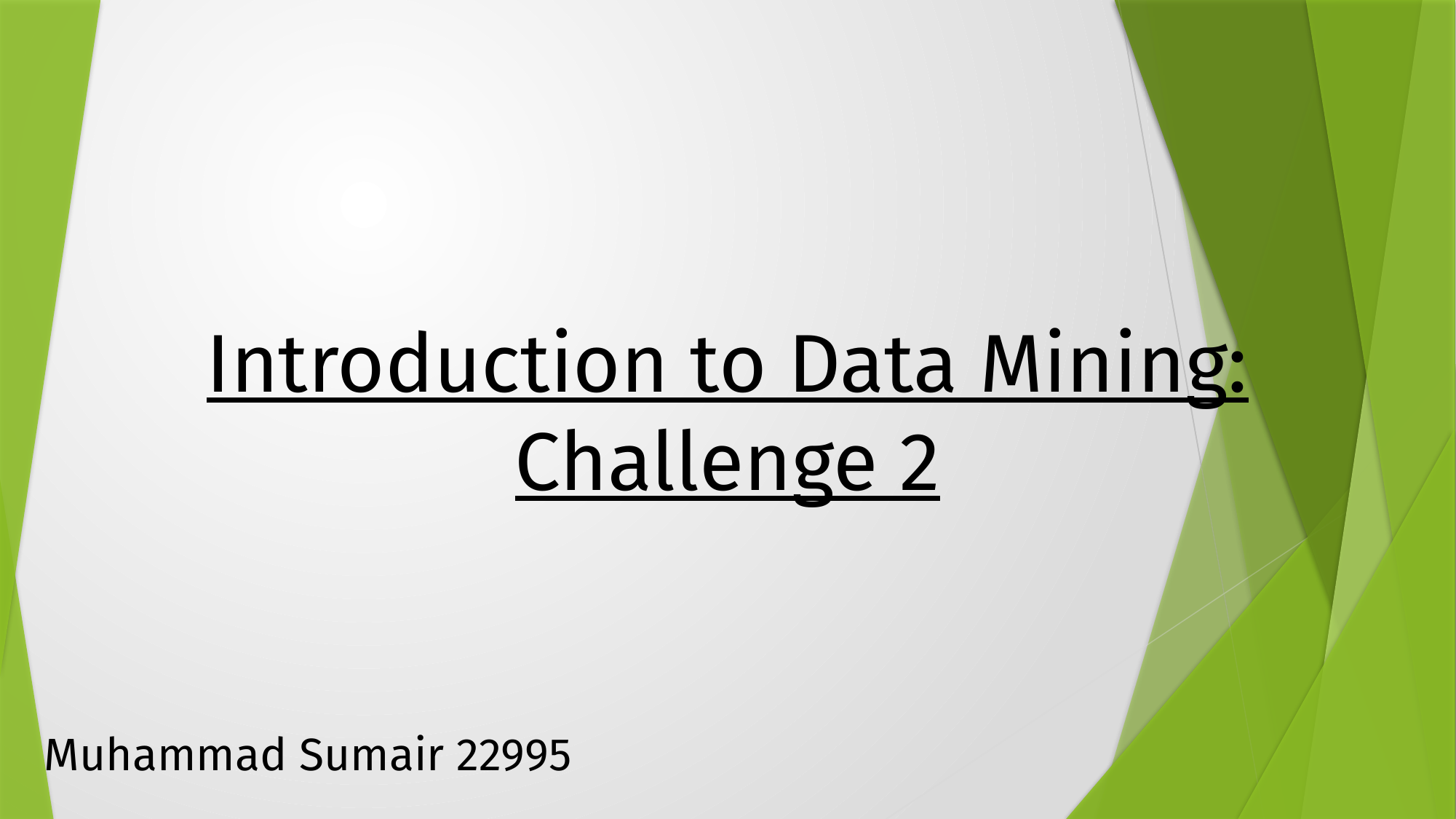

Introduction to Data Mining:
Challenge 2
Muhammad Sumair 22995